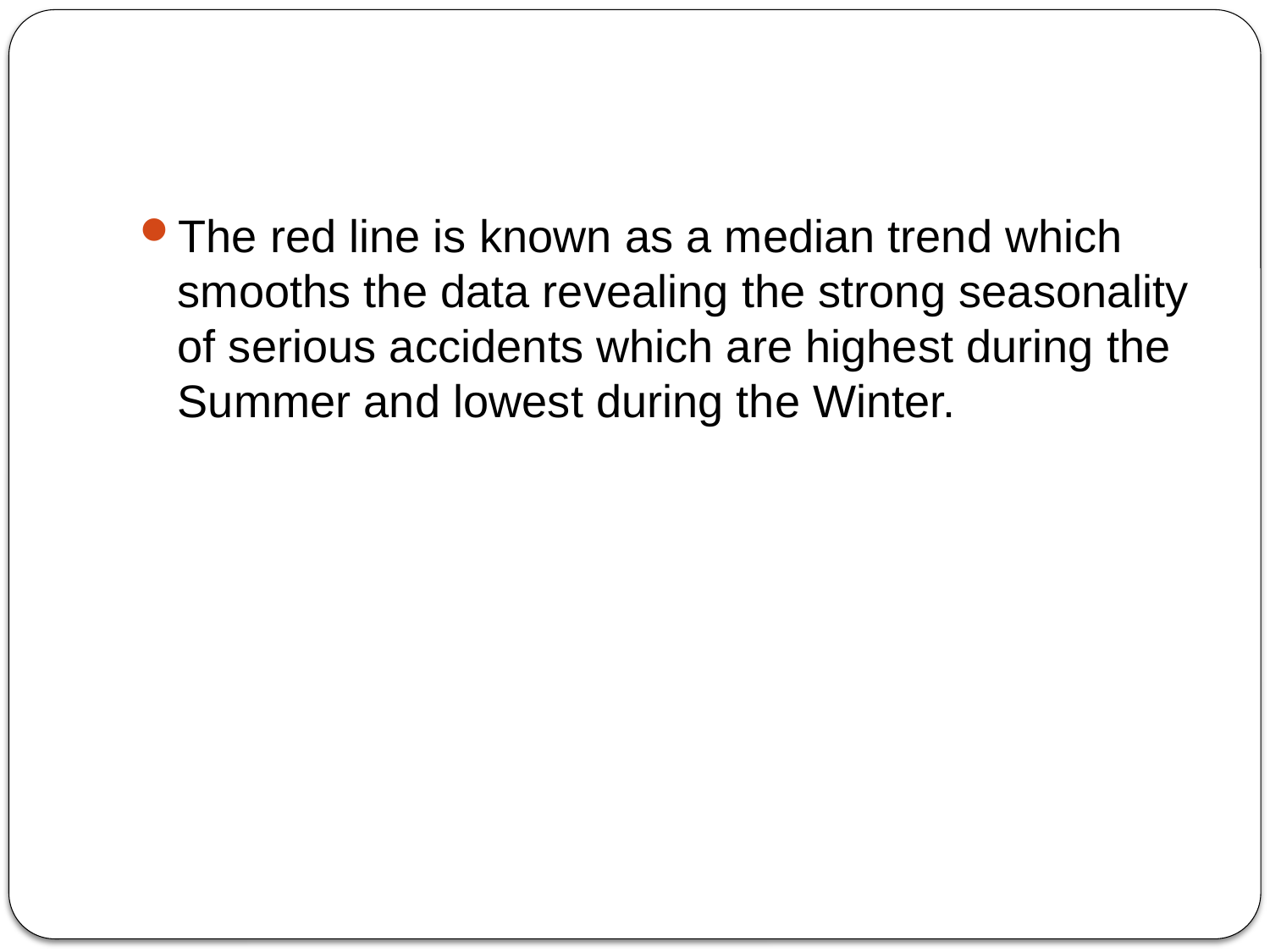

#
The red line is known as a median trend which smooths the data revealing the strong seasonality of serious accidents which are highest during the Summer and lowest during the Winter.